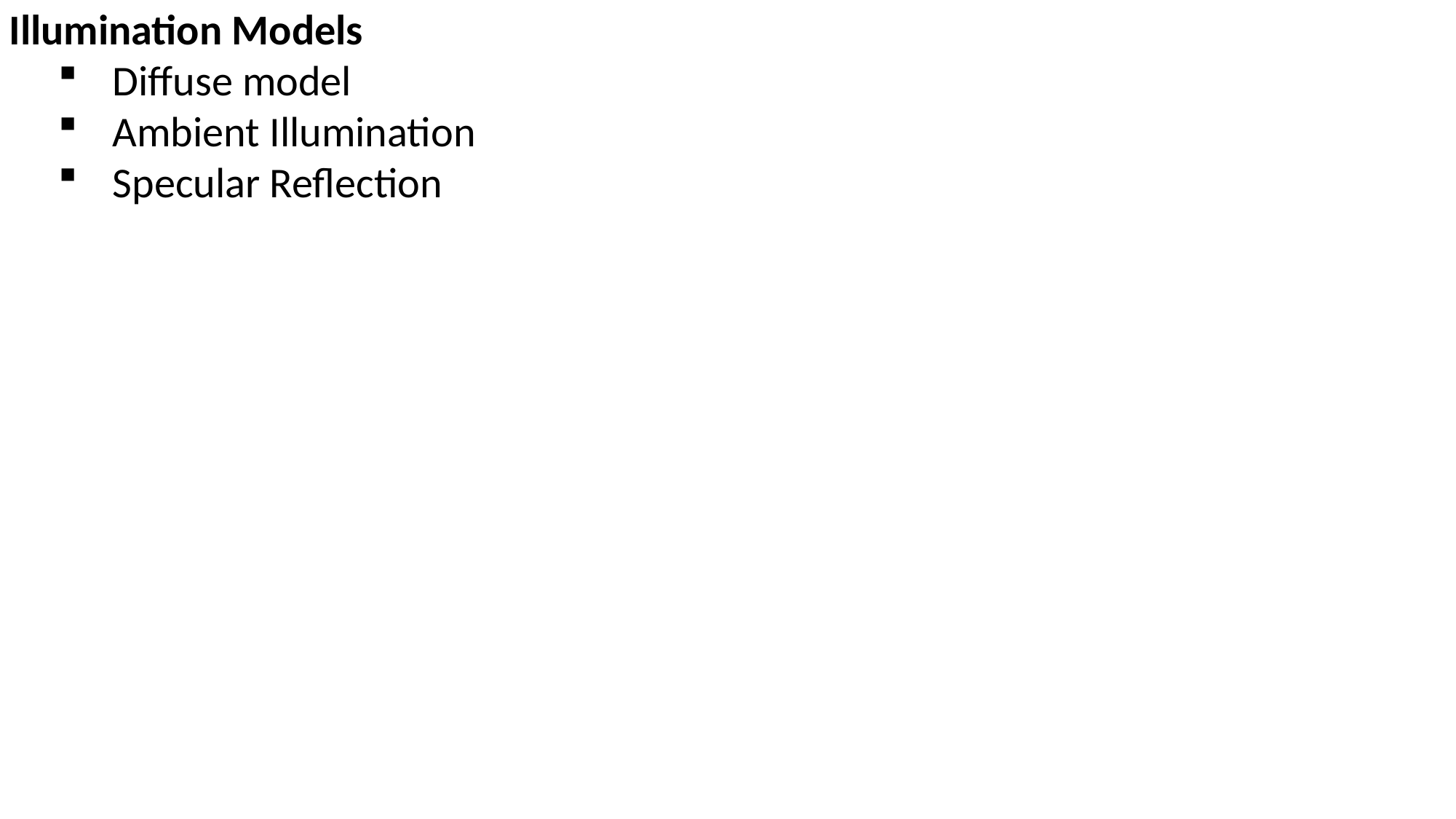

Illumination Models
Diffuse model
Ambient Illumination
Specular Reflection